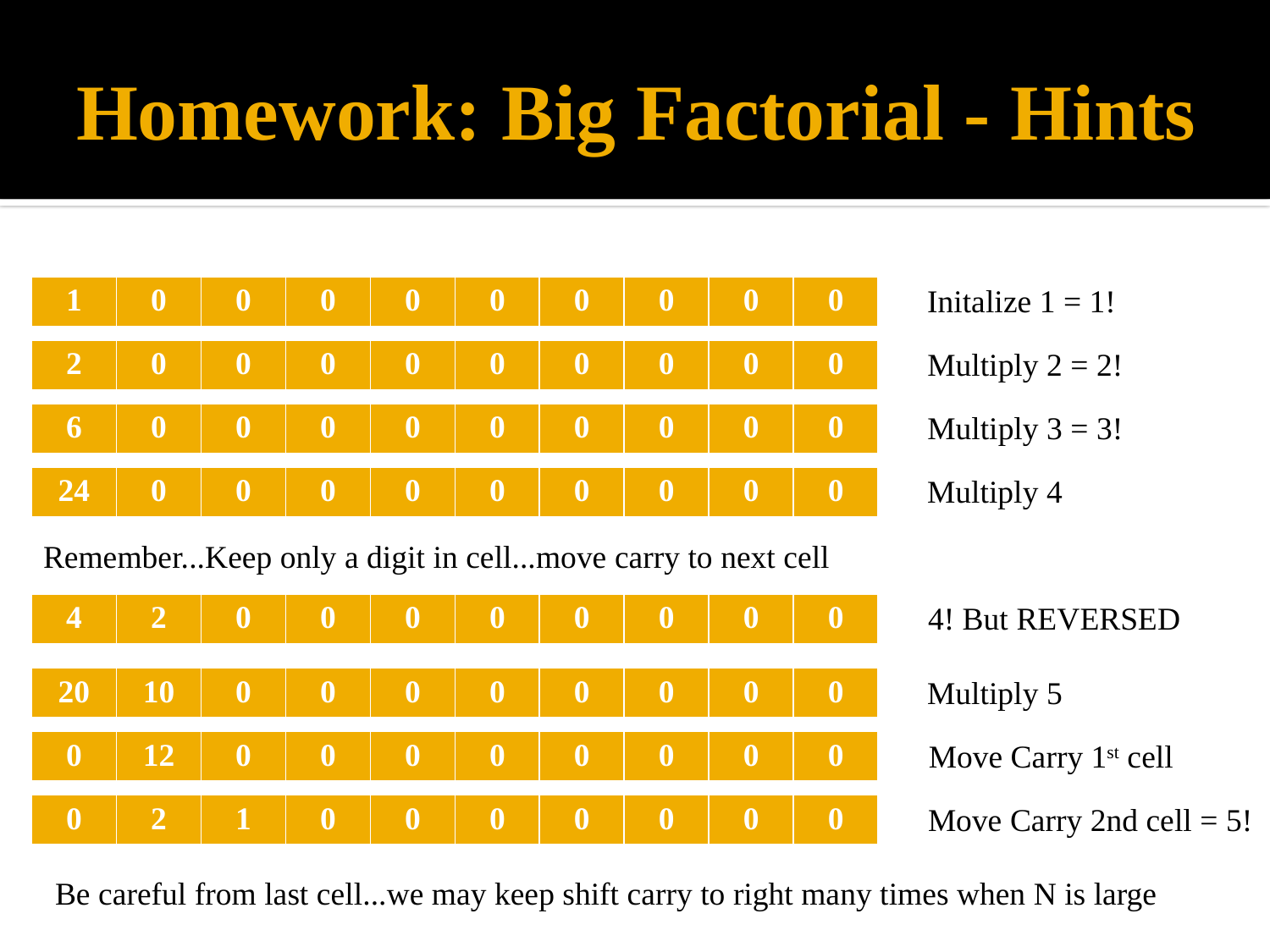

# Homework: Big Factorial - Hints
Initalize 1 = 1!
| 1 | 0 | 0 | 0 | 0 | 0 | 0 | 0 | 0 | 0 |
| --- | --- | --- | --- | --- | --- | --- | --- | --- | --- |
Multiply 2 = 2!
| 2 | 0 | 0 | 0 | 0 | 0 | 0 | 0 | 0 | 0 |
| --- | --- | --- | --- | --- | --- | --- | --- | --- | --- |
Multiply 3 = 3!
| 6 | 0 | 0 | 0 | 0 | 0 | 0 | 0 | 0 | 0 |
| --- | --- | --- | --- | --- | --- | --- | --- | --- | --- |
Multiply 4
| 24 | 0 | 0 | 0 | 0 | 0 | 0 | 0 | 0 | 0 |
| --- | --- | --- | --- | --- | --- | --- | --- | --- | --- |
Remember...Keep only a digit in cell...move carry to next cell
4! But REVERSED
| 4 | 2 | 0 | 0 | 0 | 0 | 0 | 0 | 0 | 0 |
| --- | --- | --- | --- | --- | --- | --- | --- | --- | --- |
Multiply 5
| 20 | 10 | 0 | 0 | 0 | 0 | 0 | 0 | 0 | 0 |
| --- | --- | --- | --- | --- | --- | --- | --- | --- | --- |
Move Carry 1st cell
| 0 | 12 | 0 | 0 | 0 | 0 | 0 | 0 | 0 | 0 |
| --- | --- | --- | --- | --- | --- | --- | --- | --- | --- |
Move Carry 2nd cell = 5!
| 0 | 2 | 1 | 0 | 0 | 0 | 0 | 0 | 0 | 0 |
| --- | --- | --- | --- | --- | --- | --- | --- | --- | --- |
Be careful from last cell...we may keep shift carry to right many times when N is large